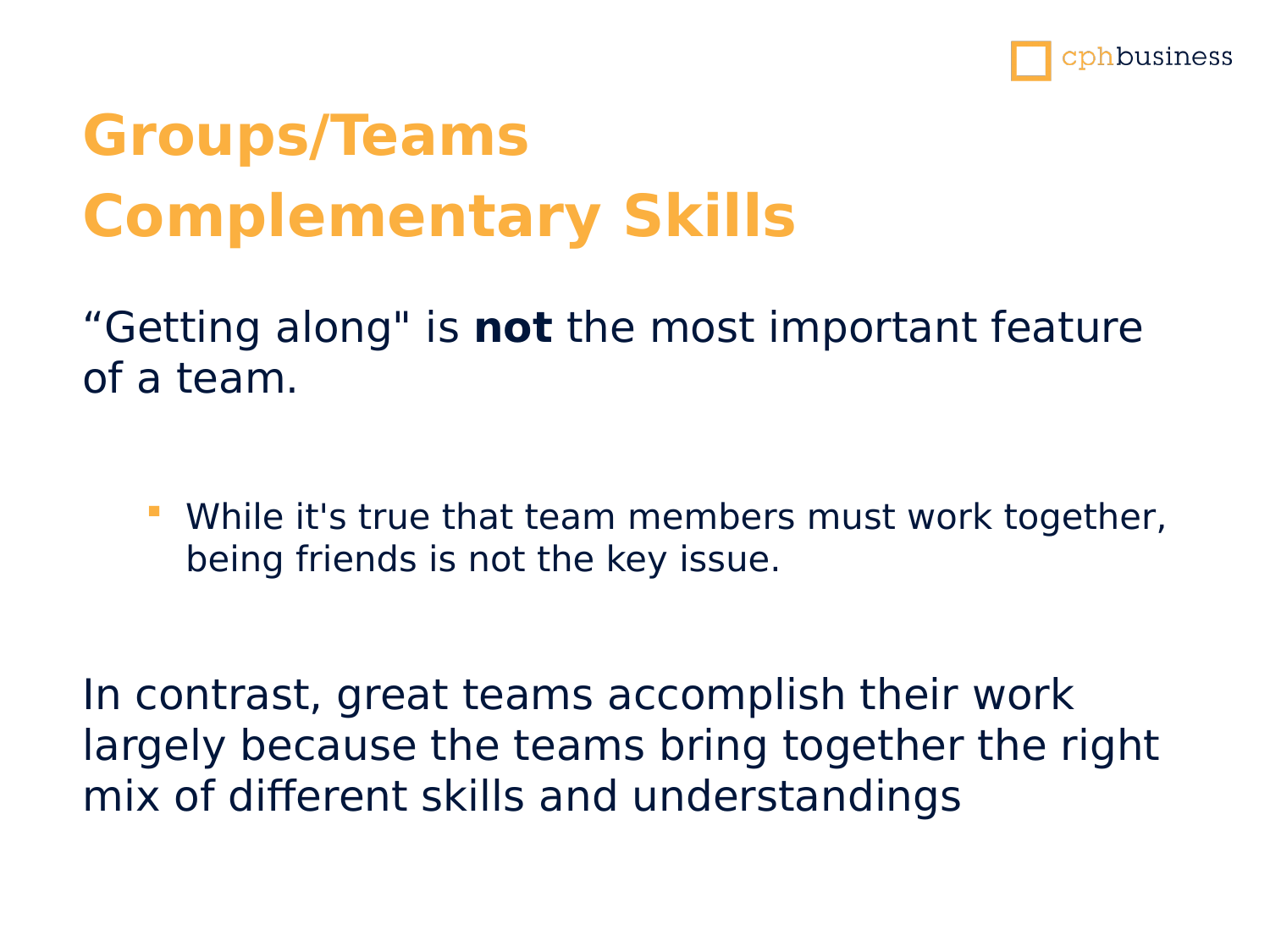

Groups/Teams
Complementary Skills
“Getting along" is not the most important feature of a team.

While it's true that team members must work together, being friends is not the key issue.

In contrast, great teams accomplish their work largely because the teams bring together the right mix of different skills and understandings